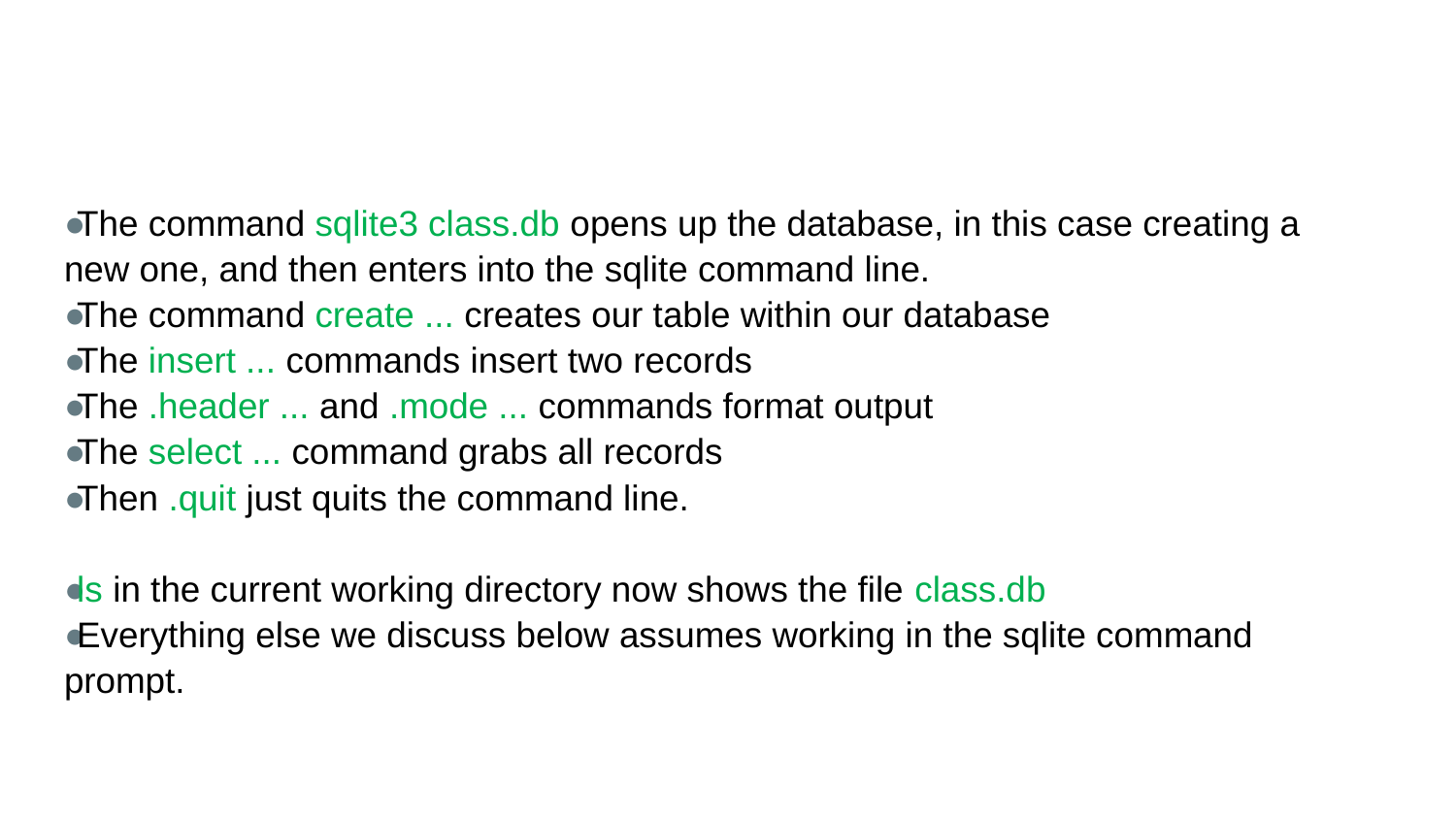

#
The command sqlite3 class.db opens up the database, in this case creating a new one, and then enters into the sqlite command line.
The command create ... creates our table within our database
The insert ... commands insert two records
The .header ... and .mode ... commands format output
The select ... command grabs all records
Then .quit just quits the command line.

ls in the current working directory now shows the file class.db
Everything else we discuss below assumes working in the sqlite command prompt.